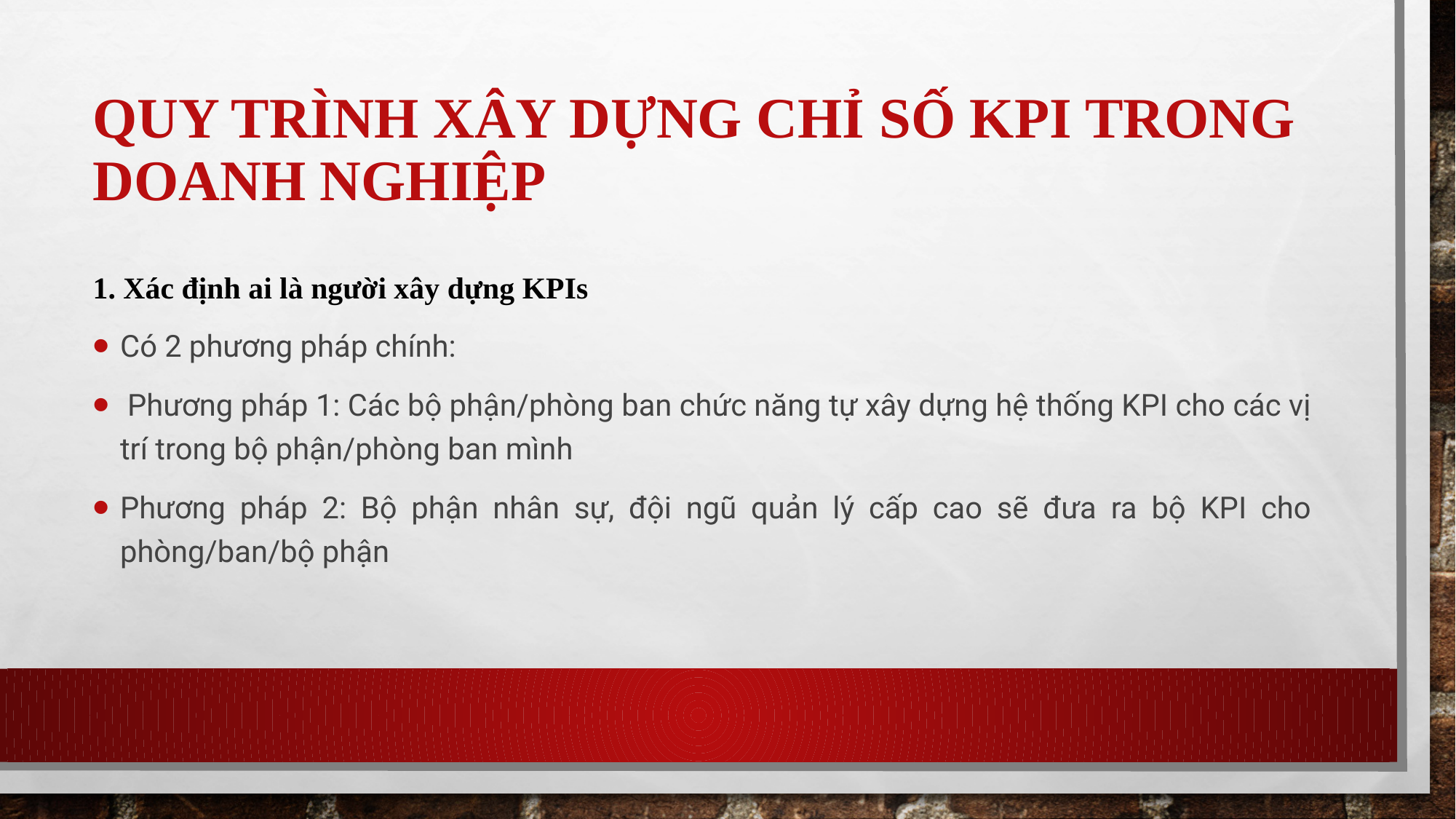

# Quy trình xây dựng chỉ số KPI trong doanh nghiệp
1. Xác định ai là người xây dựng KPIs
Có 2 phương pháp chính:
 Phương pháp 1: Các bộ phận/phòng ban chức năng tự xây dựng hệ thống KPI cho các vị trí trong bộ phận/phòng ban mình
Phương pháp 2: Bộ phận nhân sự, đội ngũ quản lý cấp cao sẽ đưa ra bộ KPI cho phòng/ban/bộ phận